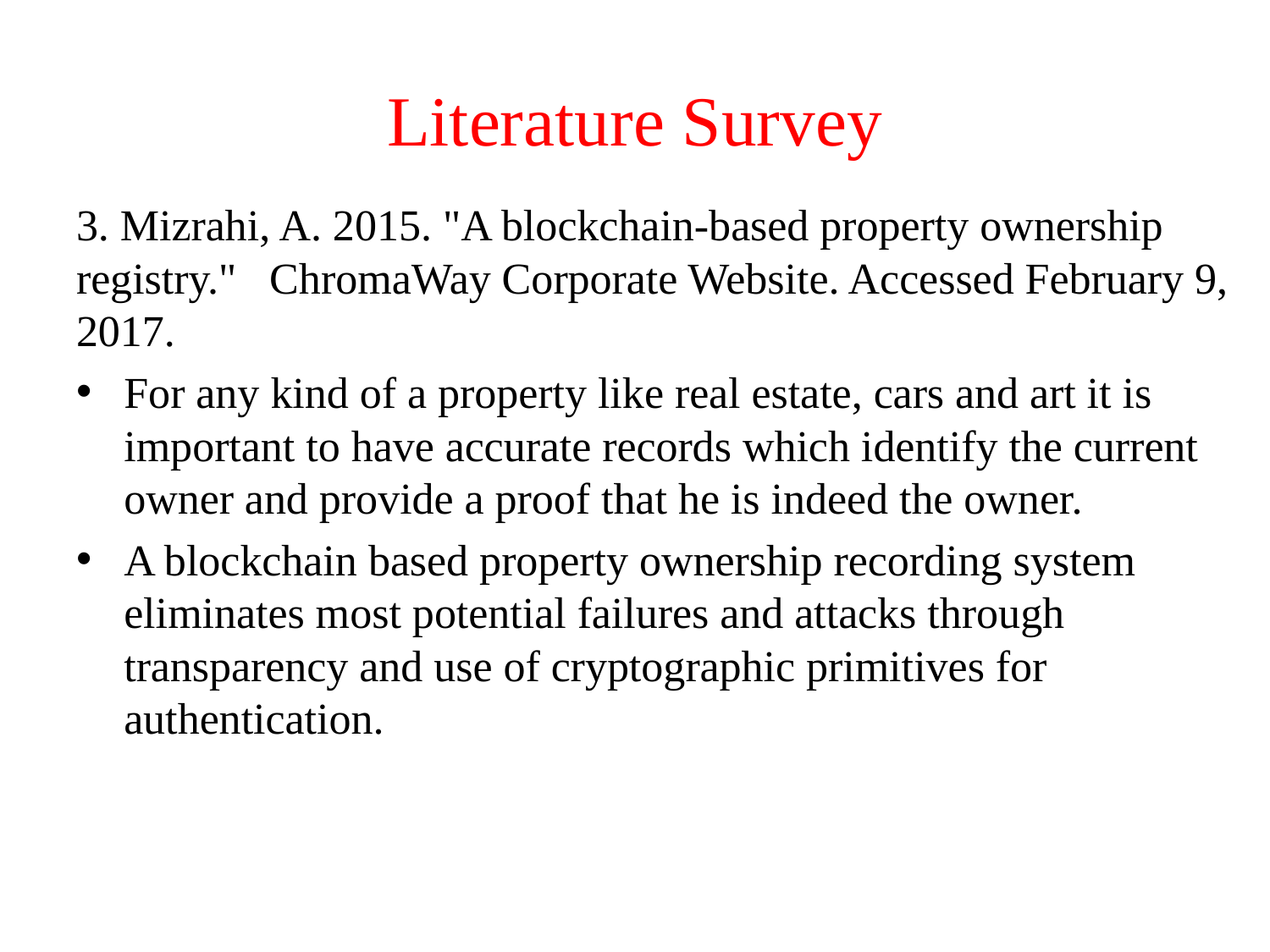

# Literature Survey
3. Mizrahi, A. 2015. "A blockchain-based property ownership registry."   ChromaWay Corporate Website. Accessed February 9, 2017.
For any kind of a property like real estate, cars and art it is important to have accurate records which identify the current owner and provide a proof that he is indeed the owner.
A blockchain ­based property ownership recording system eliminates most potential failures and attacks through transparency and use of cryptographic primitives for authentication.